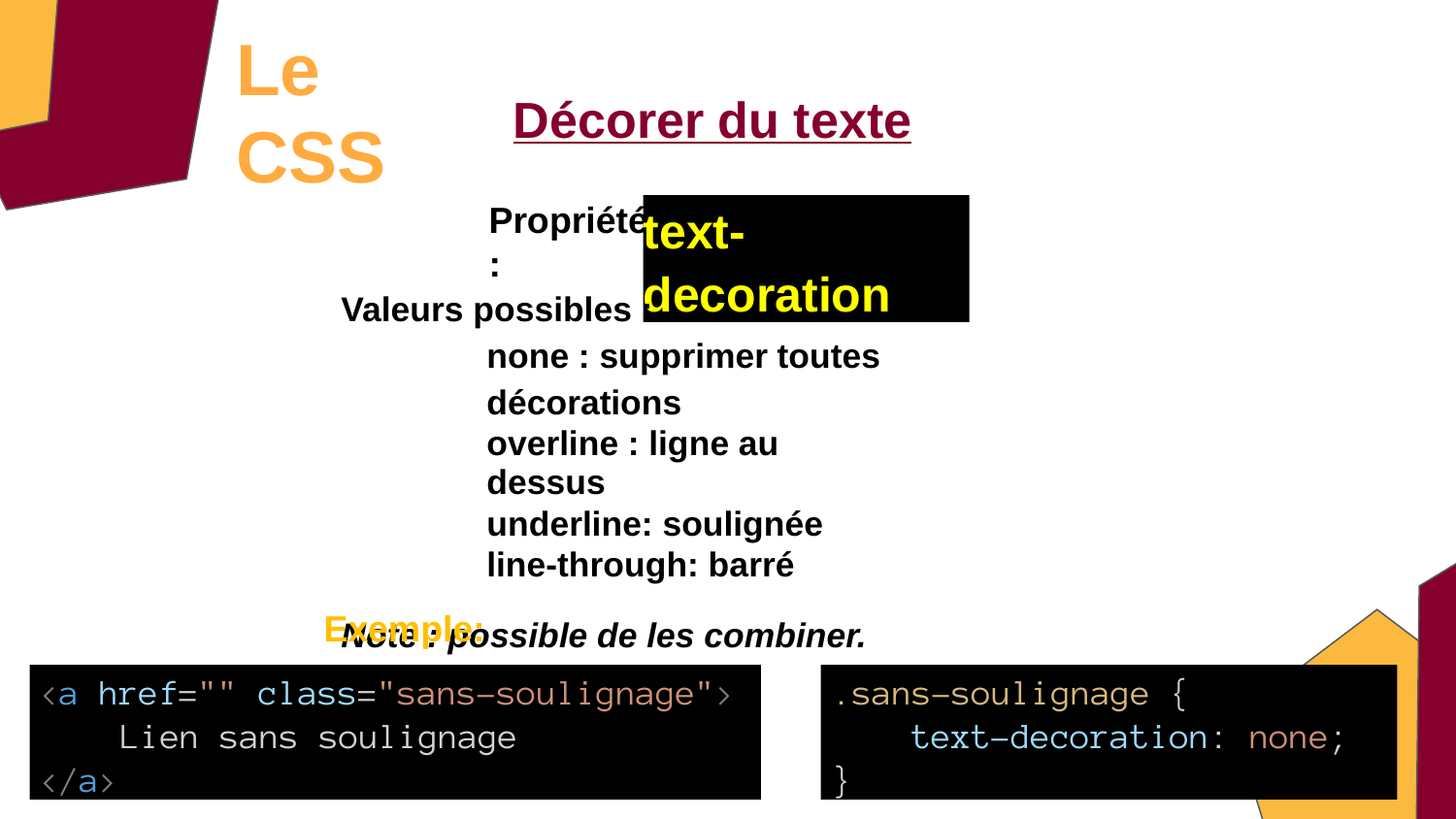

Le CSS
# Décorer du texte
Propriété :
text-decoration
Valeurs possibles :
none : supprimer toutes décorations
overline : ligne au dessus
underline: soulignée
line-through: barré
Note : possible de les combiner.
Exemple:
<a href="" class="sans-soulignage">
Lien sans soulignage
</a>
.sans-soulignage {
text-decoration: none;
}